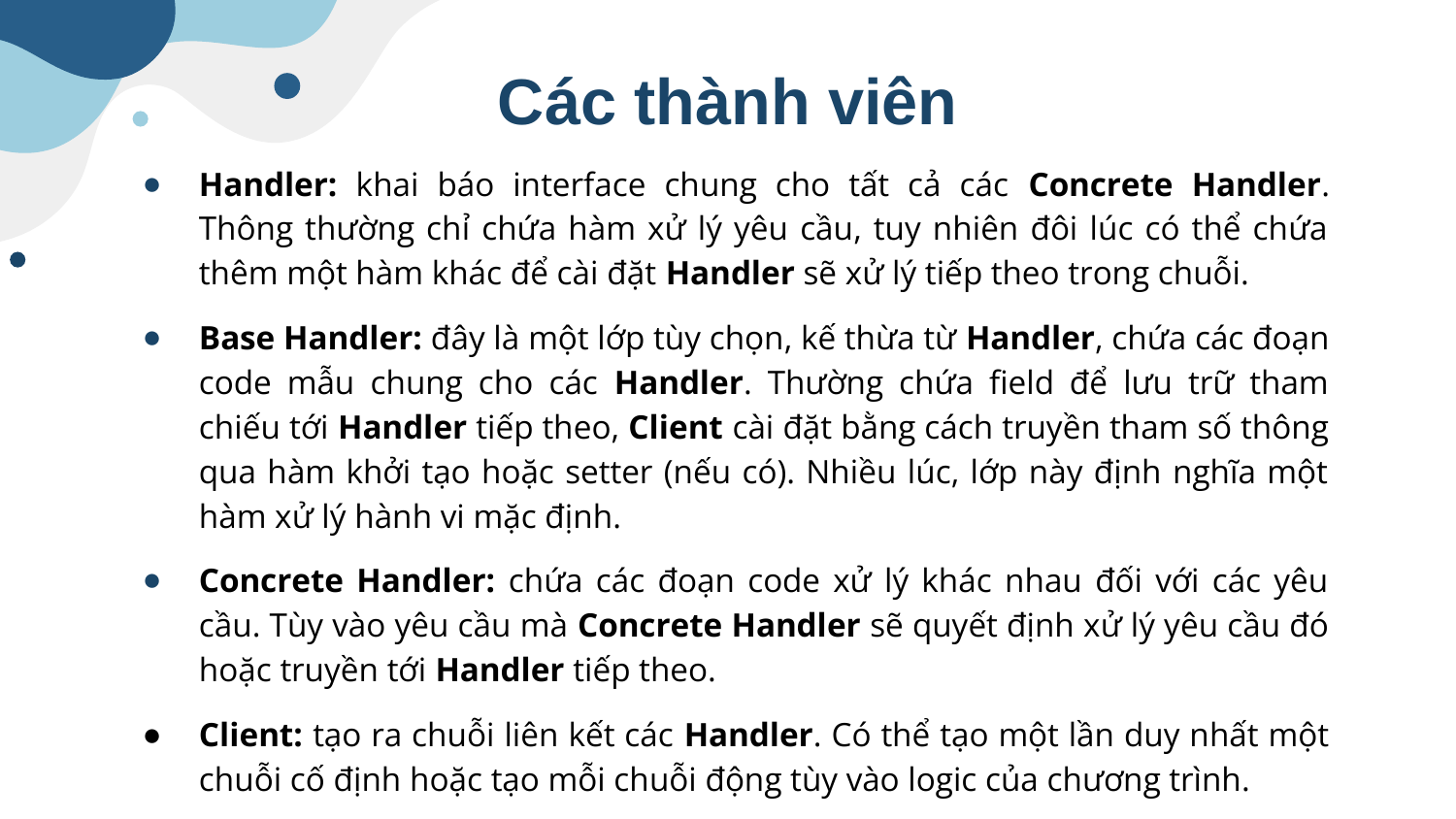

# Các thành viên
Handler: khai báo interface chung cho tất cả các Concrete Handler. Thông thường chỉ chứa hàm xử lý yêu cầu, tuy nhiên đôi lúc có thể chứa thêm một hàm khác để cài đặt Handler sẽ xử lý tiếp theo trong chuỗi.
Base Handler: đây là một lớp tùy chọn, kế thừa từ Handler, chứa các đoạn code mẫu chung cho các Handler. Thường chứa field để lưu trữ tham chiếu tới Handler tiếp theo, Client cài đặt bằng cách truyền tham số thông qua hàm khởi tạo hoặc setter (nếu có). Nhiều lúc, lớp này định nghĩa một hàm xử lý hành vi mặc định.
Concrete Handler: chứa các đoạn code xử lý khác nhau đối với các yêu cầu. Tùy vào yêu cầu mà Concrete Handler sẽ quyết định xử lý yêu cầu đó hoặc truyền tới Handler tiếp theo.
Client: tạo ra chuỗi liên kết các Handler. Có thể tạo một lần duy nhất một chuỗi cố định hoặc tạo mỗi chuỗi động tùy vào logic của chương trình.